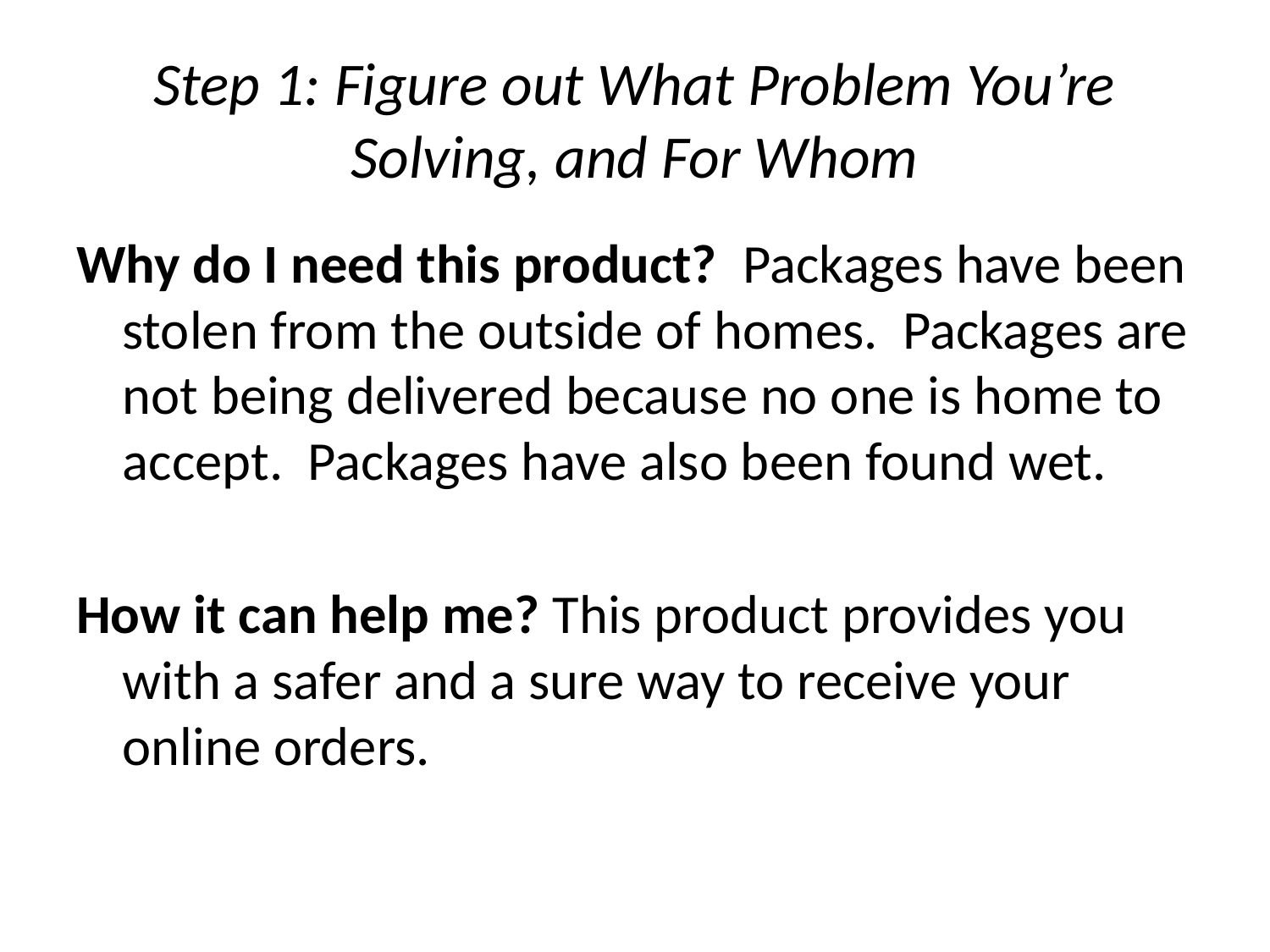

# Step 1: Figure out What Problem You’re Solving, and For Whom
Why do I need this product?  Packages have been stolen from the outside of homes.  Packages are not being delivered because no one is home to accept.  Packages have also been found wet.

How it can help me? This product provides you with a safer and a sure way to receive your online orders.